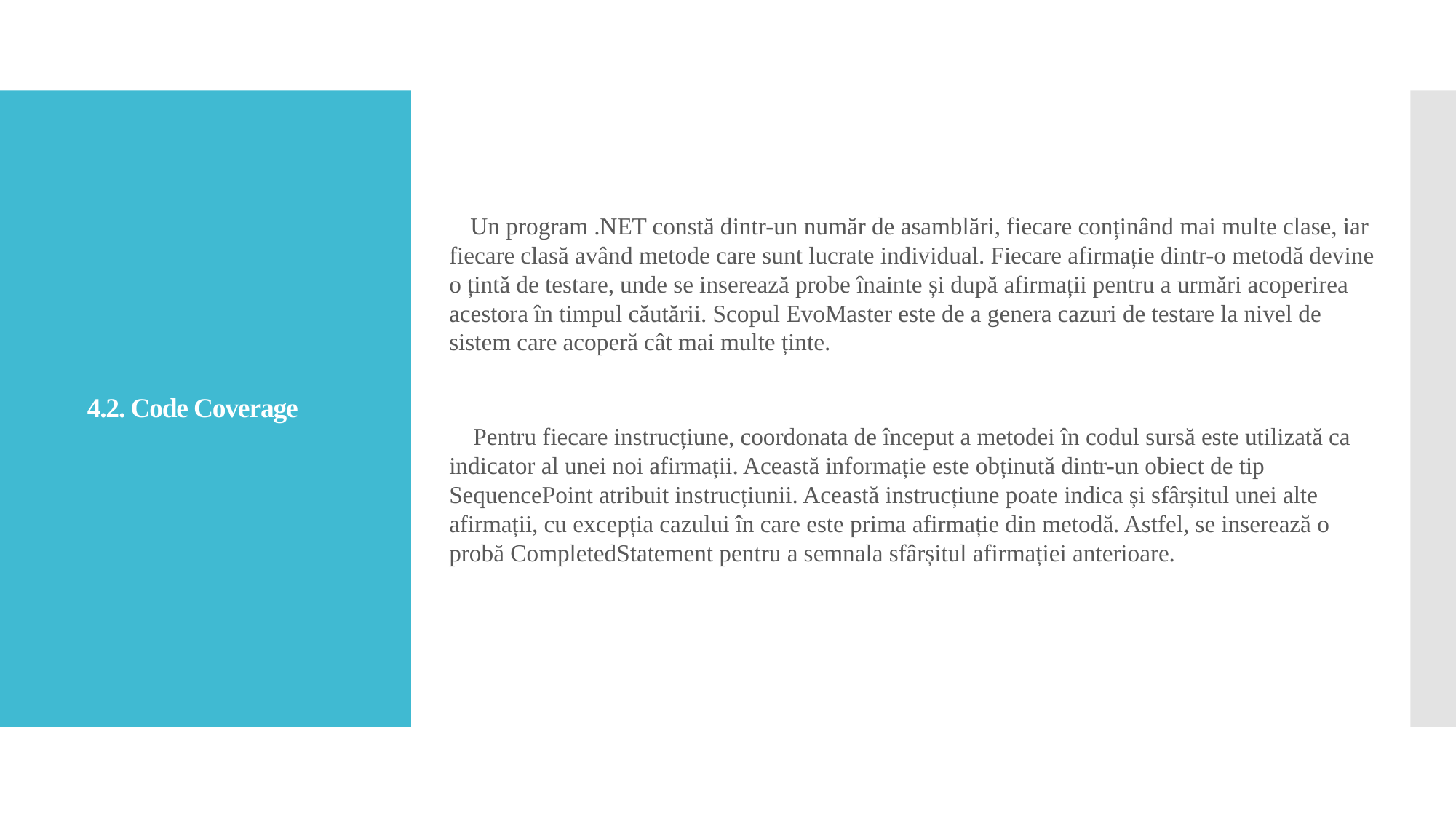

Un program .NET constă dintr-un număr de asamblări, fiecare conținând mai multe clase, iar fiecare clasă având metode care sunt lucrate individual. Fiecare afirmație dintr-o metodă devine o țintă de testare, unde se inserează probe înainte și după afirmații pentru a urmări acoperirea acestora în timpul căutării. Scopul EvoMaster este de a genera cazuri de testare la nivel de sistem care acoperă cât mai multe ținte.

 Pentru fiecare instrucțiune, coordonata de început a metodei în codul sursă este utilizată ca indicator al unei noi afirmații. Această informație este obținută dintr-un obiect de tip SequencePoint atribuit instrucțiunii. Această instrucțiune poate indica și sfârșitul unei alte afirmații, cu excepția cazului în care este prima afirmație din metodă. Astfel, se inserează o probă CompletedStatement pentru a semnala sfârșitul afirmației anterioare.

# 4.2. Code Coverage